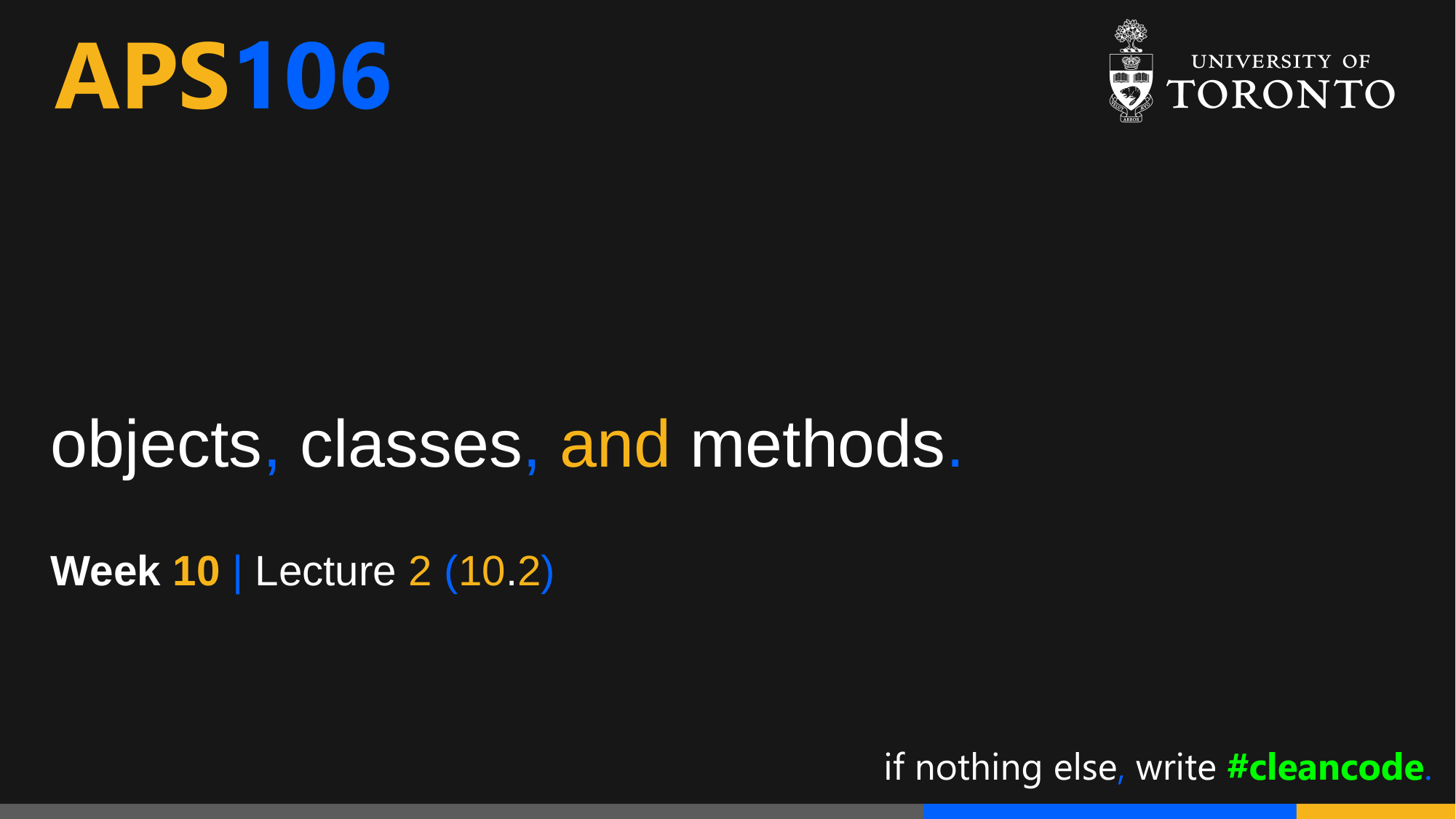

# objects, classes, and methods.
Week 10 | Lecture 2 (10.2)